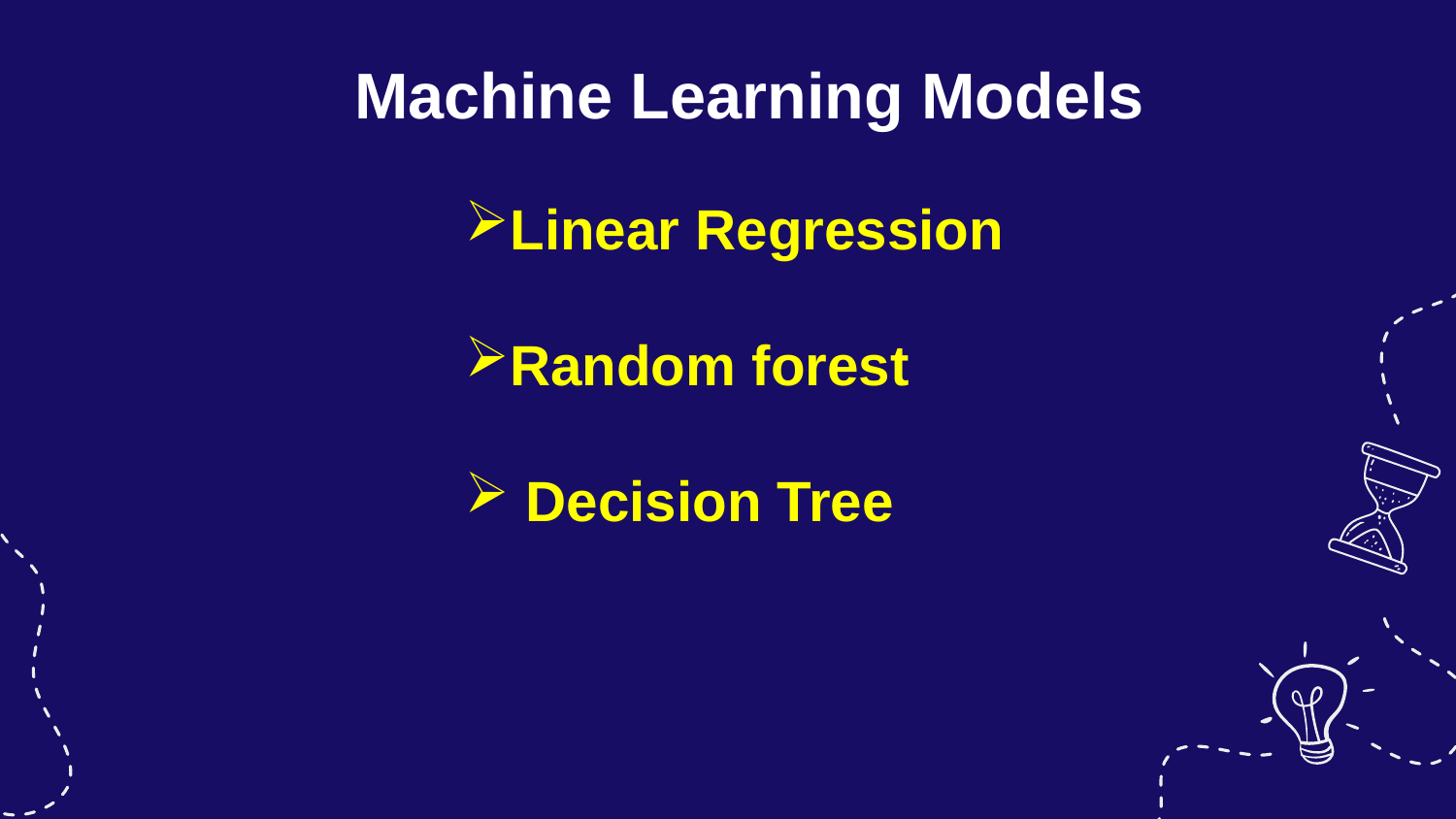

Machine Learning Models
Linear Regression

Random forest

 Decision Tree